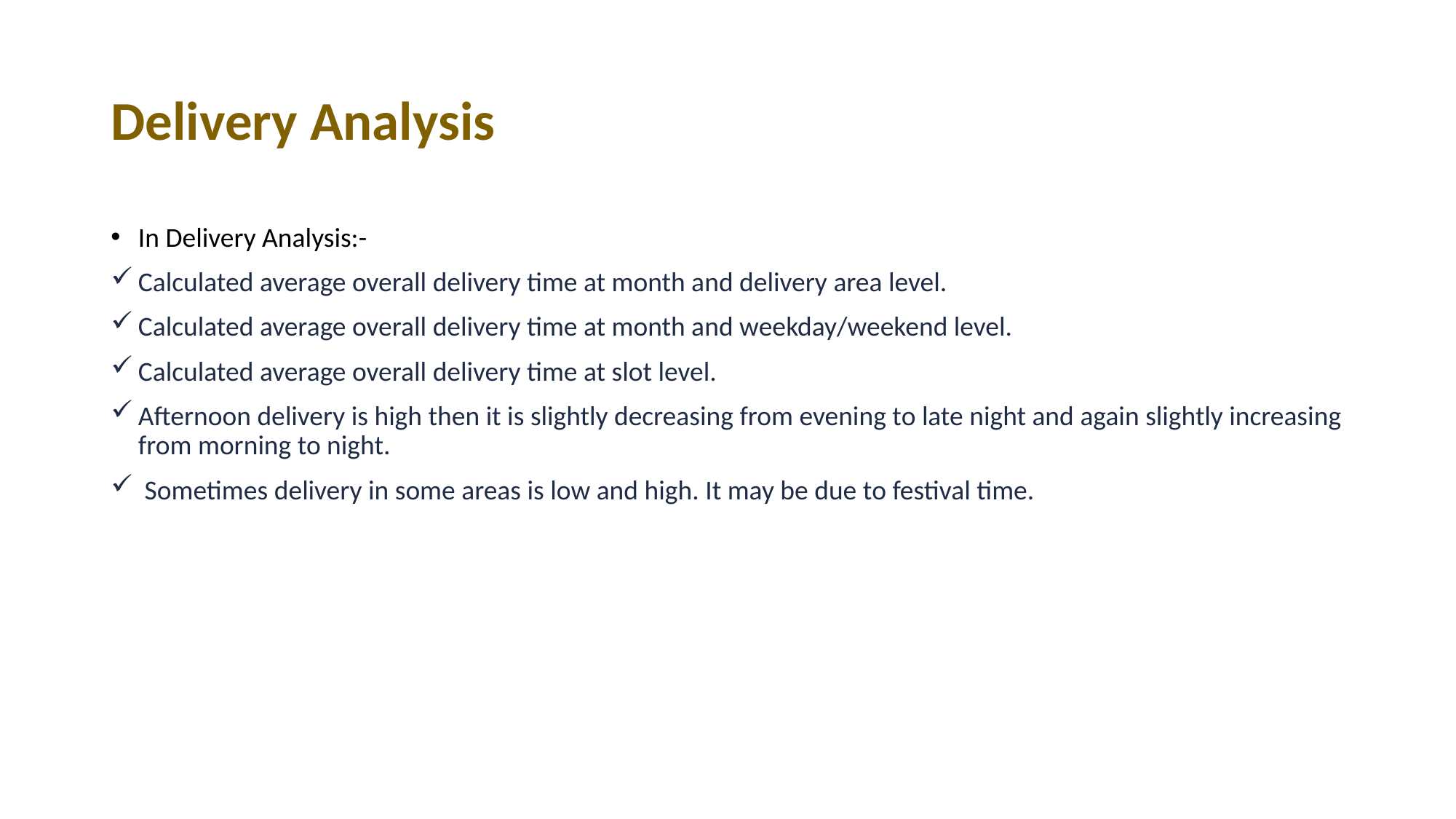

# Delivery Analysis
In Delivery Analysis:-
Calculated average overall delivery time at month and delivery area level.
Calculated average overall delivery time at month and weekday/weekend level.
Calculated average overall delivery time at slot level.
Afternoon delivery is high then it is slightly decreasing from evening to late night and again slightly increasing from morning to night.
 Sometimes delivery in some areas is low and high. It may be due to festival time.